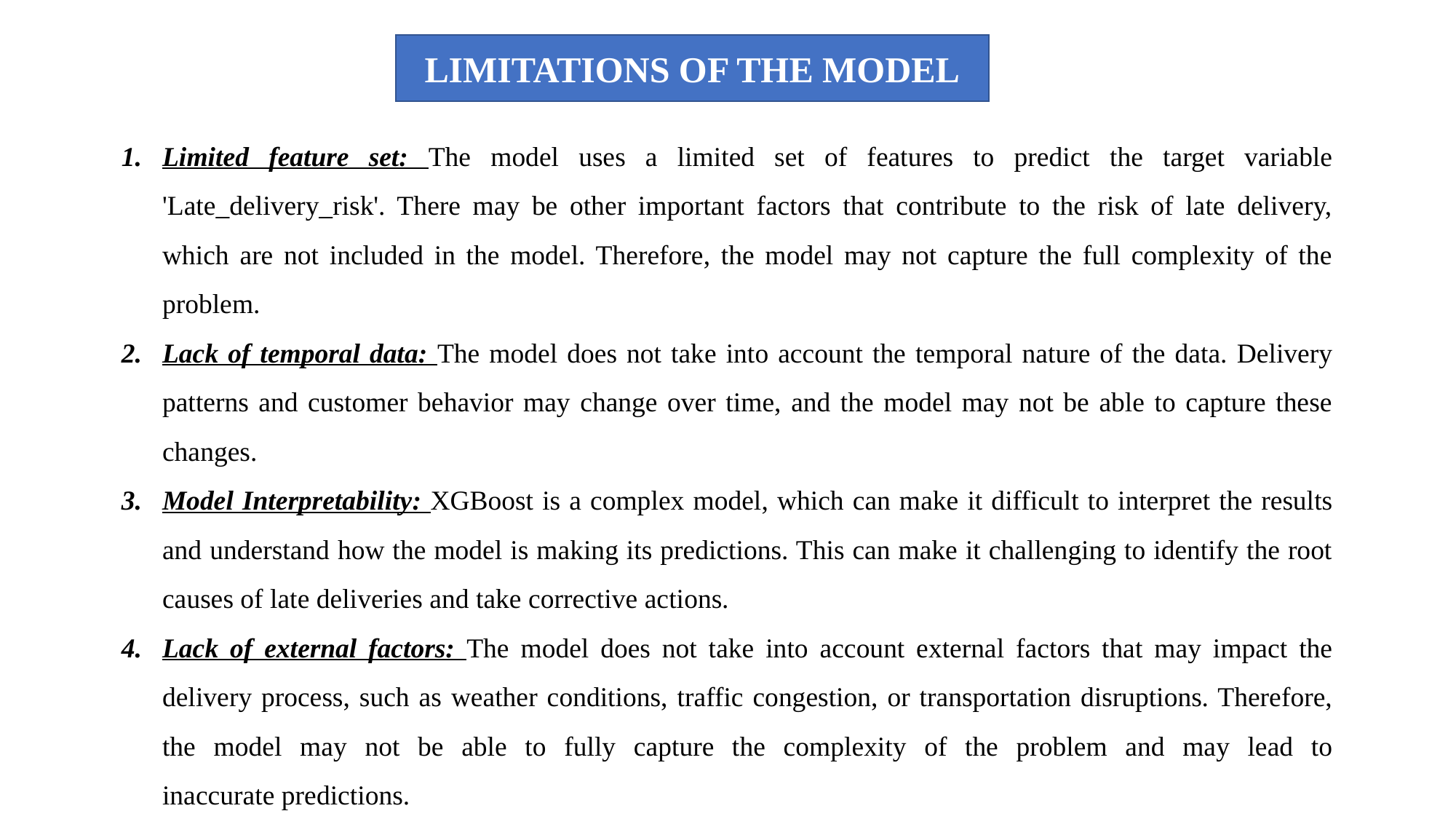

LIMITATIONS OF THE MODEL
Limited feature set: The model uses a limited set of features to predict the target variable 'Late_delivery_risk'. There may be other important factors that contribute to the risk of late delivery, which are not included in the model. Therefore, the model may not capture the full complexity of the problem.
Lack of temporal data: The model does not take into account the temporal nature of the data. Delivery patterns and customer behavior may change over time, and the model may not be able to capture these changes.
Model Interpretability: XGBoost is a complex model, which can make it difficult to interpret the results and understand how the model is making its predictions. This can make it challenging to identify the root causes of late deliveries and take corrective actions.
Lack of external factors: The model does not take into account external factors that may impact the delivery process, such as weather conditions, traffic congestion, or transportation disruptions. Therefore, the model may not be able to fully capture the complexity of the problem and may lead to inaccurate predictions.